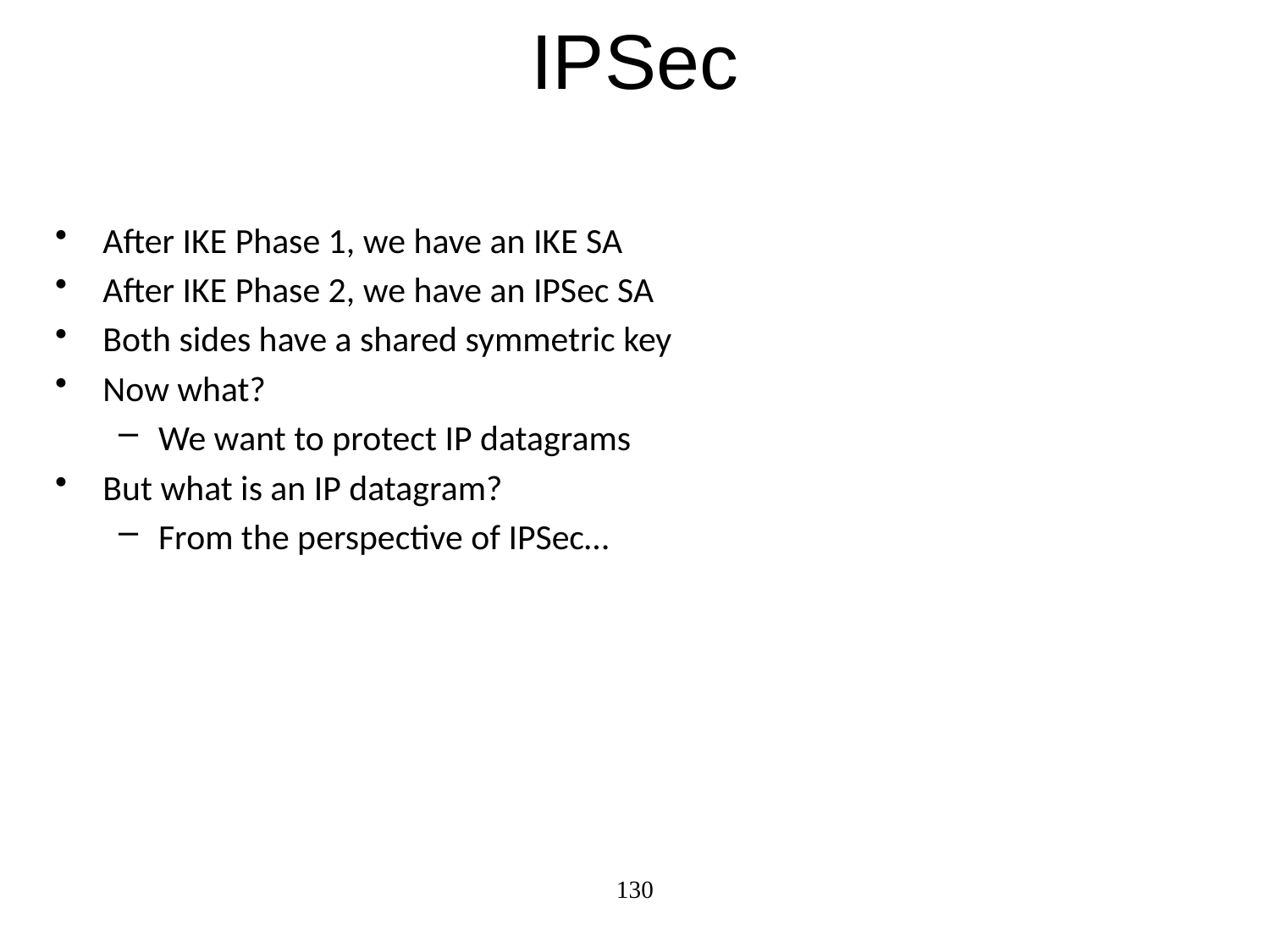

# IPSec
After IKE Phase 1, we have an IKE SA
After IKE Phase 2, we have an IPSec SA
Both sides have a shared symmetric key
Now what?
We want to protect IP datagrams
But what is an IP datagram?
From the perspective of IPSec…
130